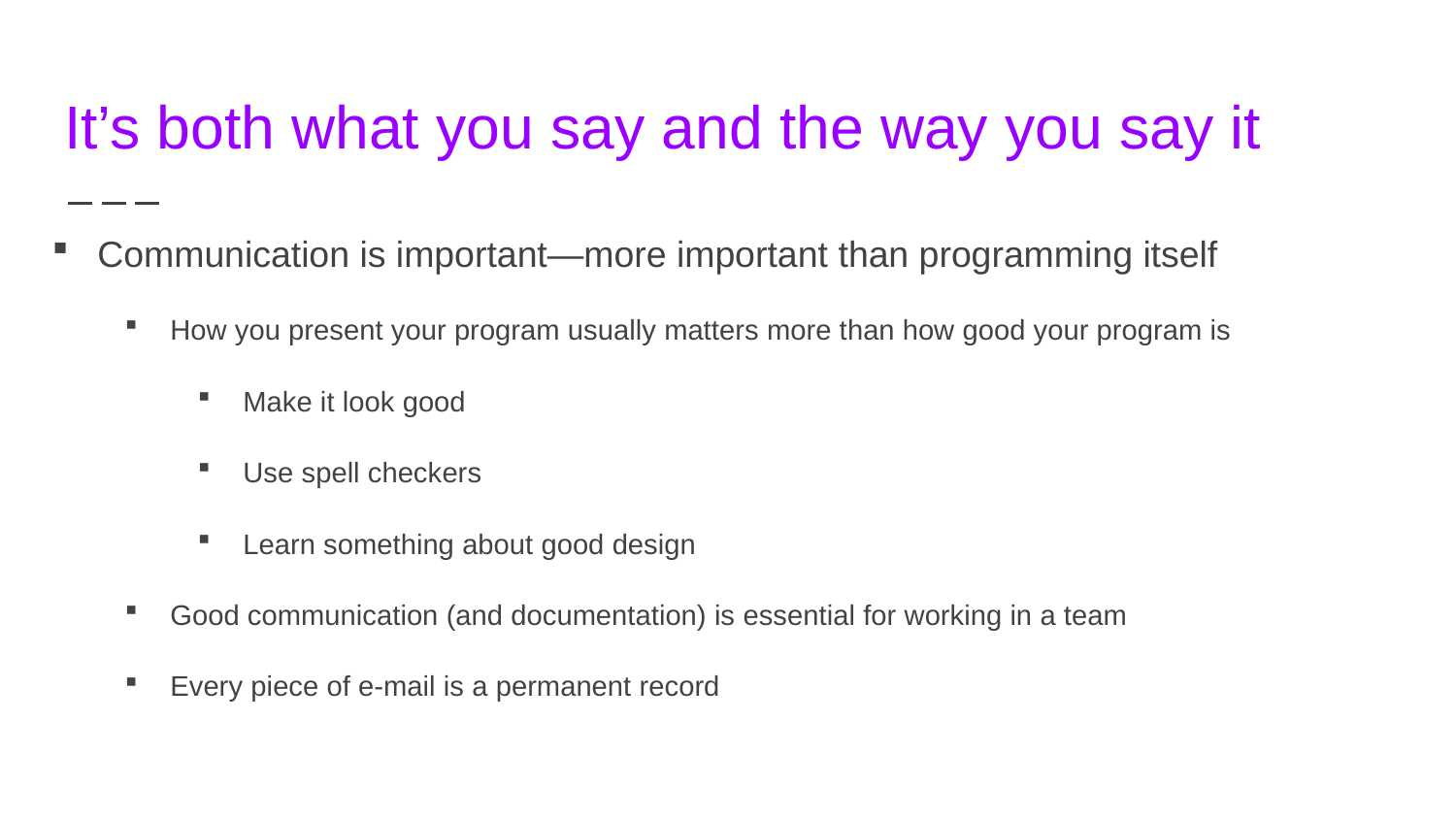

# It’s both what you say and the way you say it
Communication is important—more important than programming itself
How you present your program usually matters more than how good your program is
Make it look good
Use spell checkers
Learn something about good design
Good communication (and documentation) is essential for working in a team
Every piece of e-mail is a permanent record